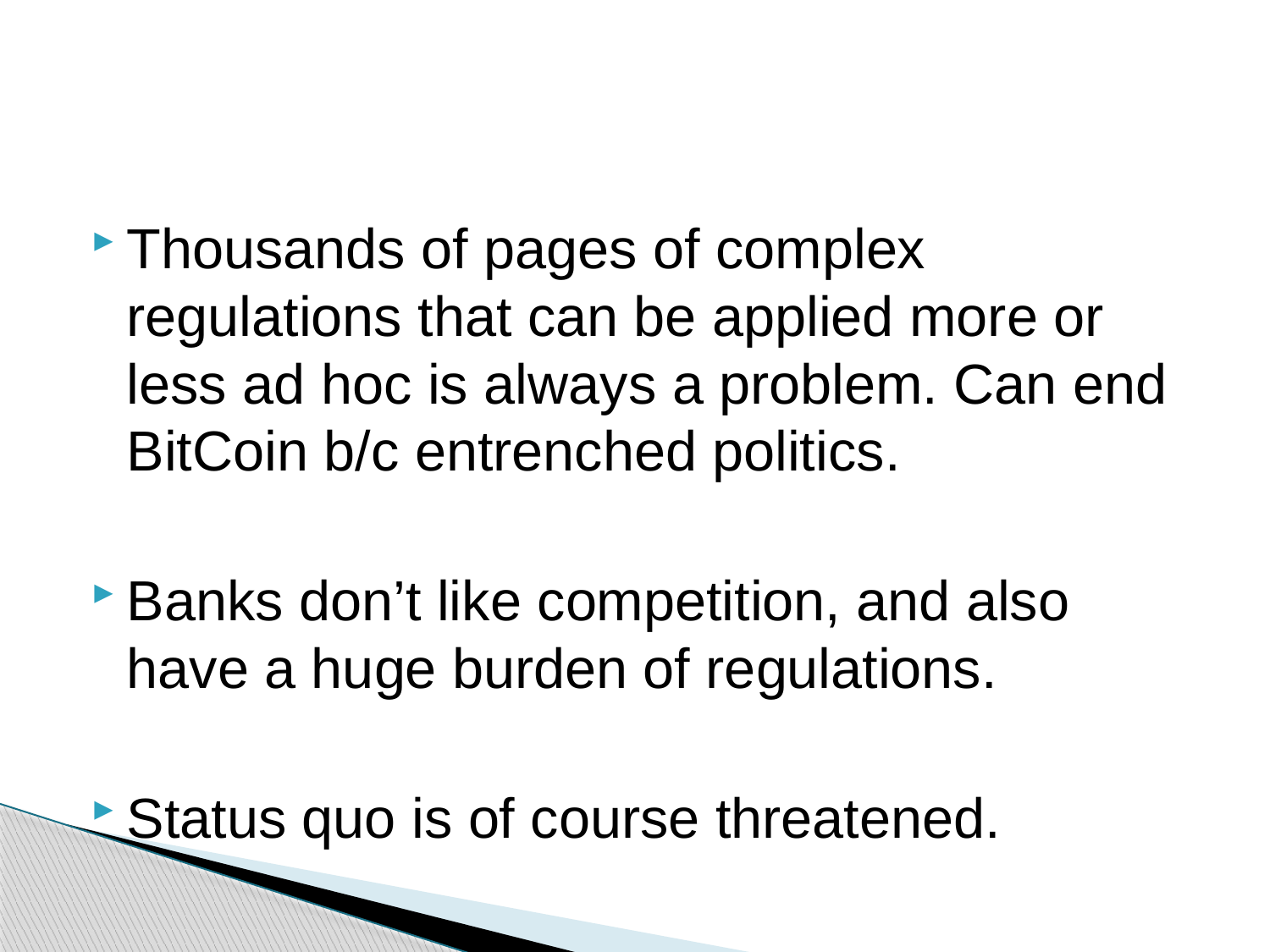

#
Thousands of pages of complex regulations that can be applied more or less ad hoc is always a problem. Can end BitCoin b/c entrenched politics.

Banks don’t like competition, and also have a huge burden of regulations.

Status quo is of course threatened.